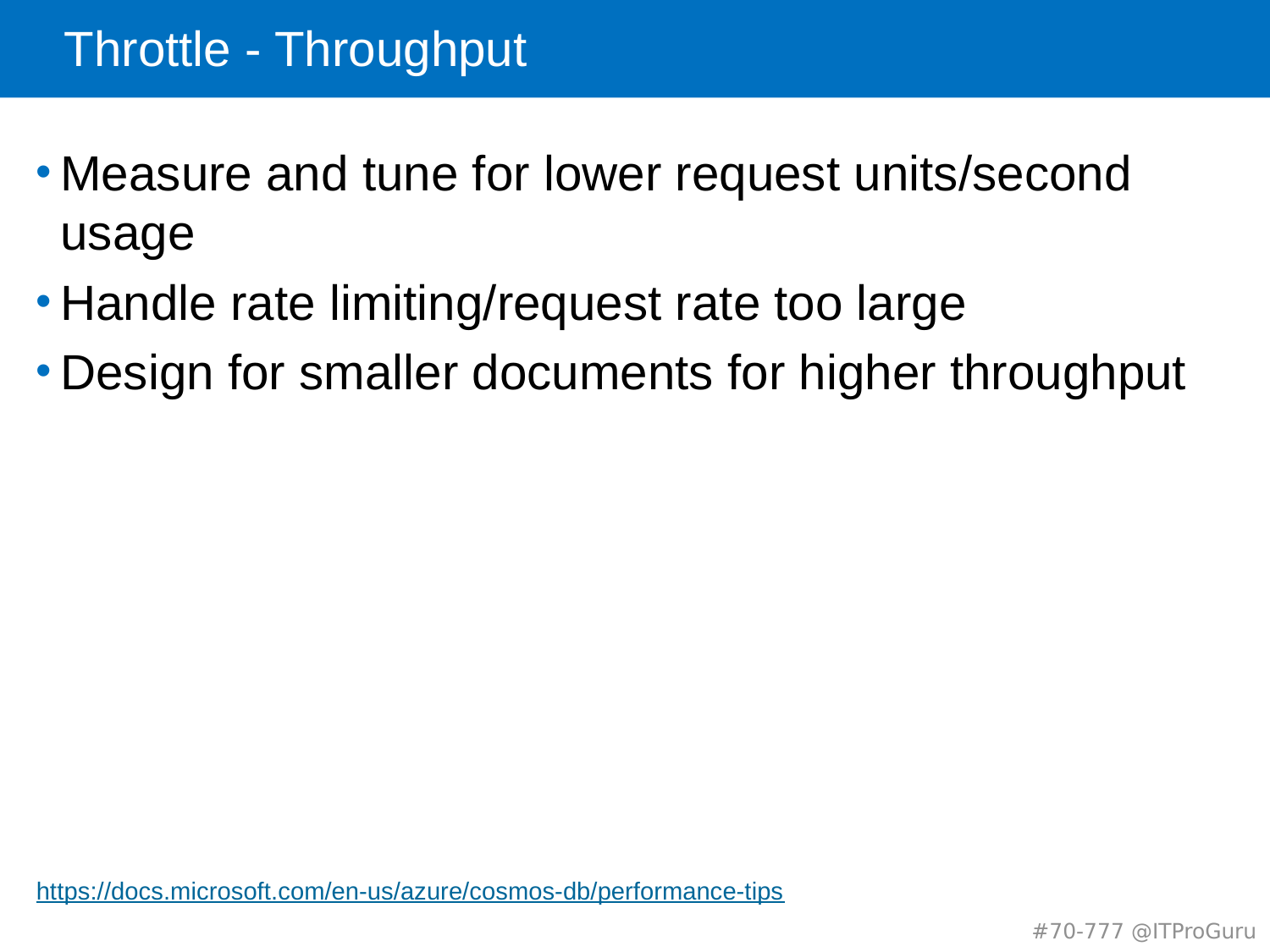

# Throttle - Throughput
Measure and tune for lower request units/second usage
Handle rate limiting/request rate too large
Design for smaller documents for higher throughput
https://docs.microsoft.com/en-us/azure/cosmos-db/performance-tips